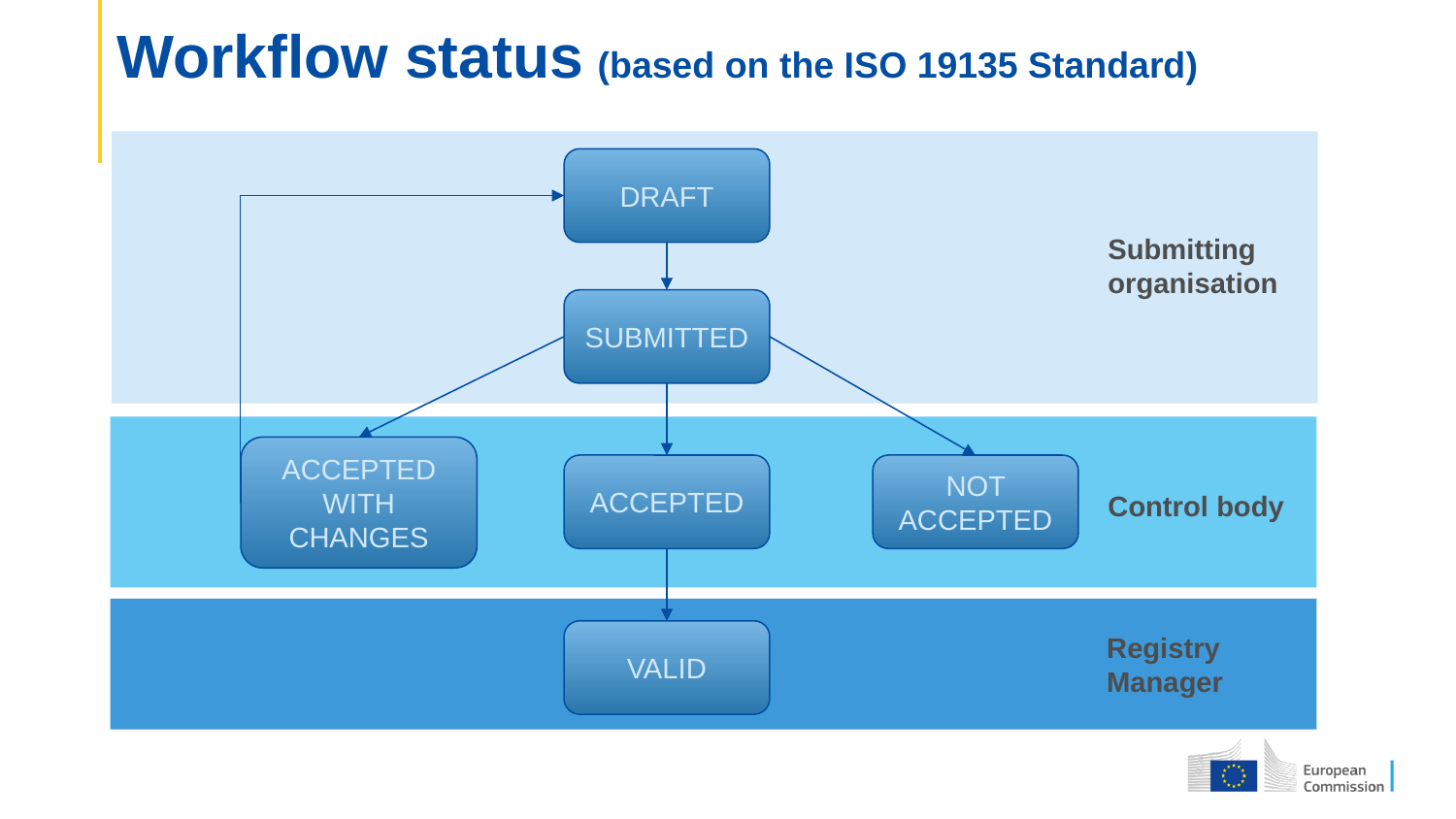

# Workflow status (based on the ISO 19135 Standard)

DRAFT
Submitting organisation
SUBMITTED

ACCEPTED WITH CHANGES
Control body
ACCEPTED
NOT ACCEPTED

VALID
Registry Manager